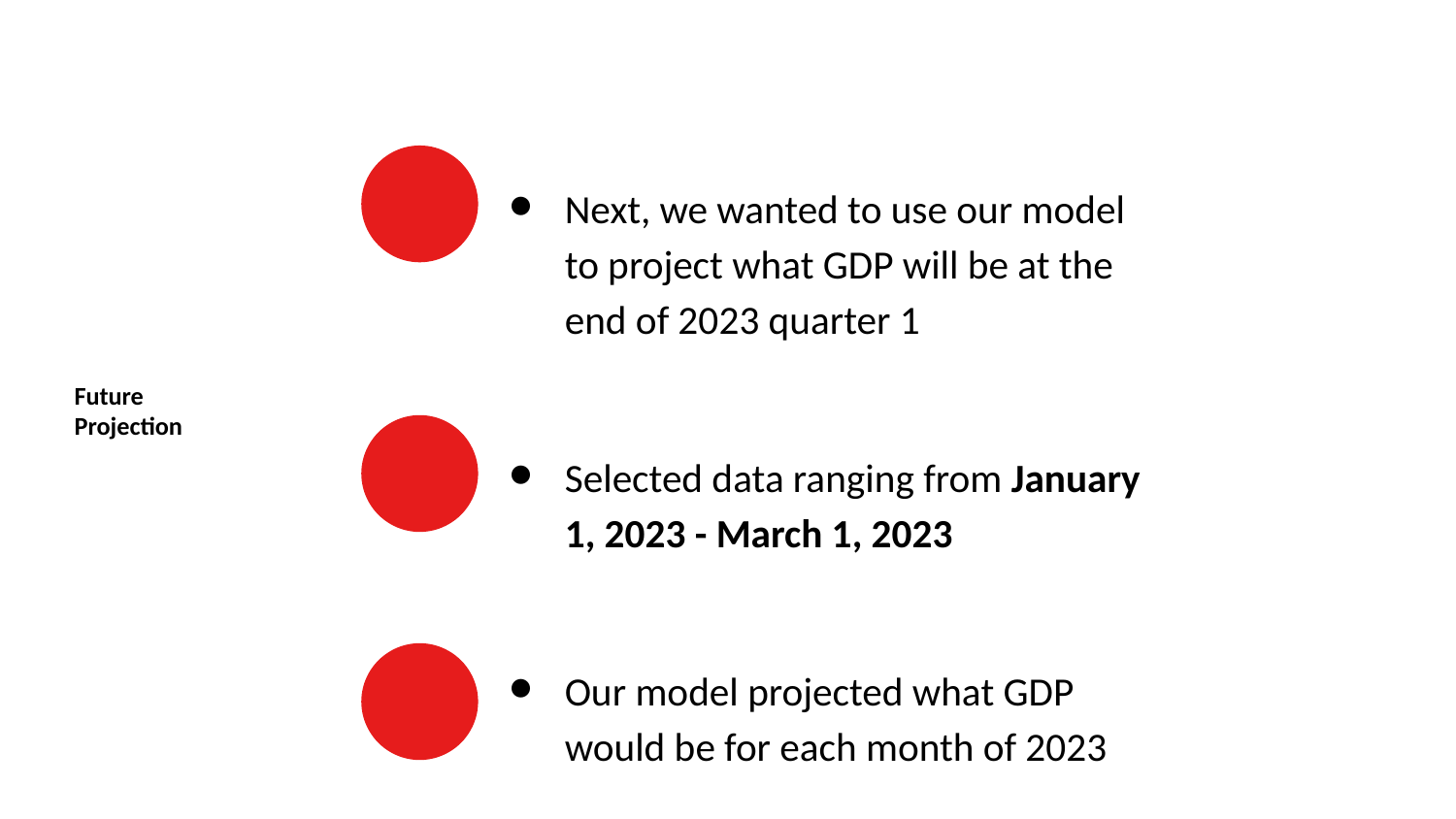

Next, we wanted to use our model to project what GDP will be at the end of 2023 quarter 1

Selected data ranging from January 1, 2023 - March 1, 2023

Our model projected what GDP would be for each month of 2023
# Future
Projection